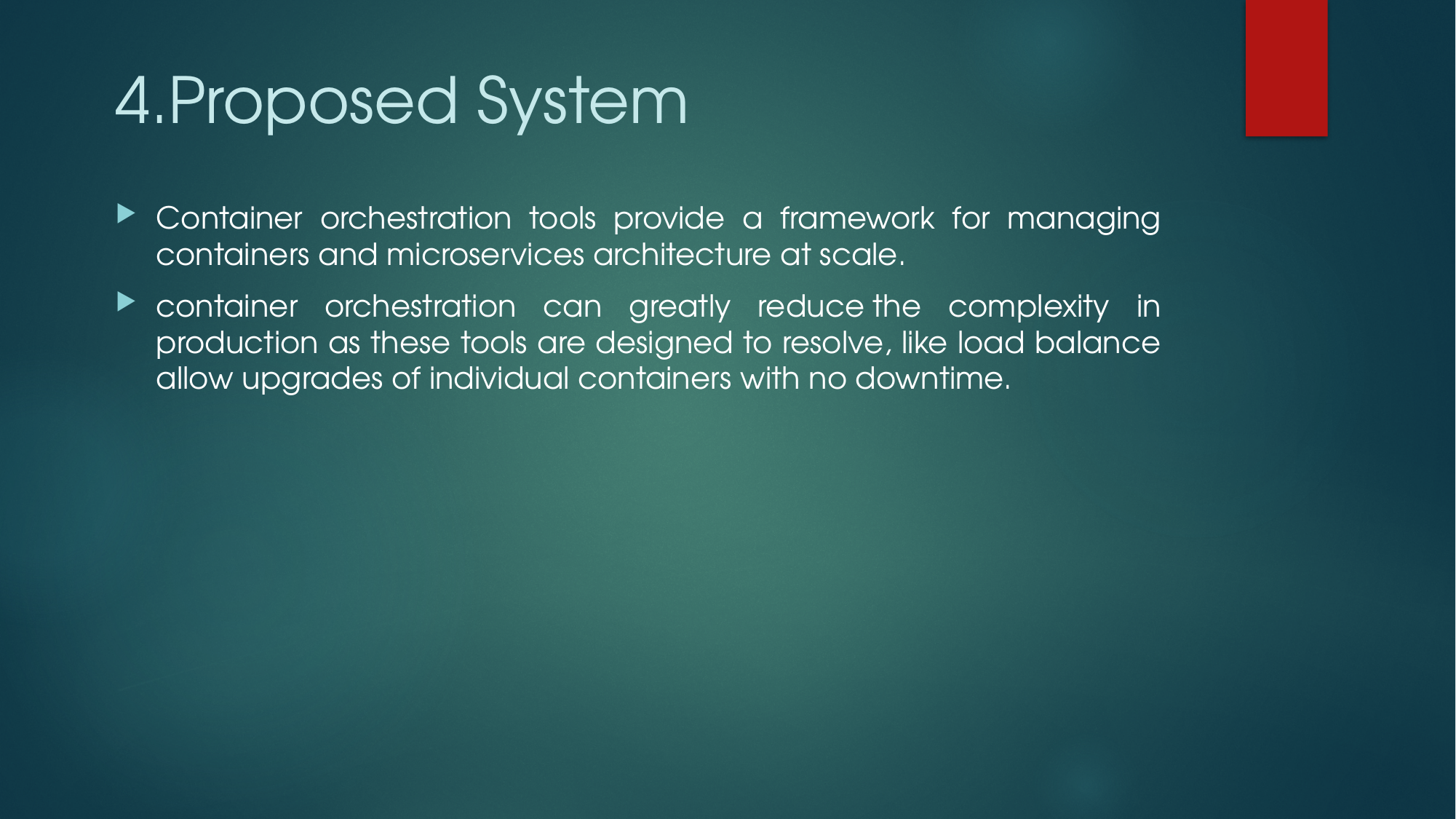

# 4.Proposed System
Container orchestration tools provide a framework for managing containers and microservices architecture at scale.
container orchestration can greatly reduce the complexity in production as these tools are designed to resolve, like load balance allow upgrades of individual containers with no downtime.